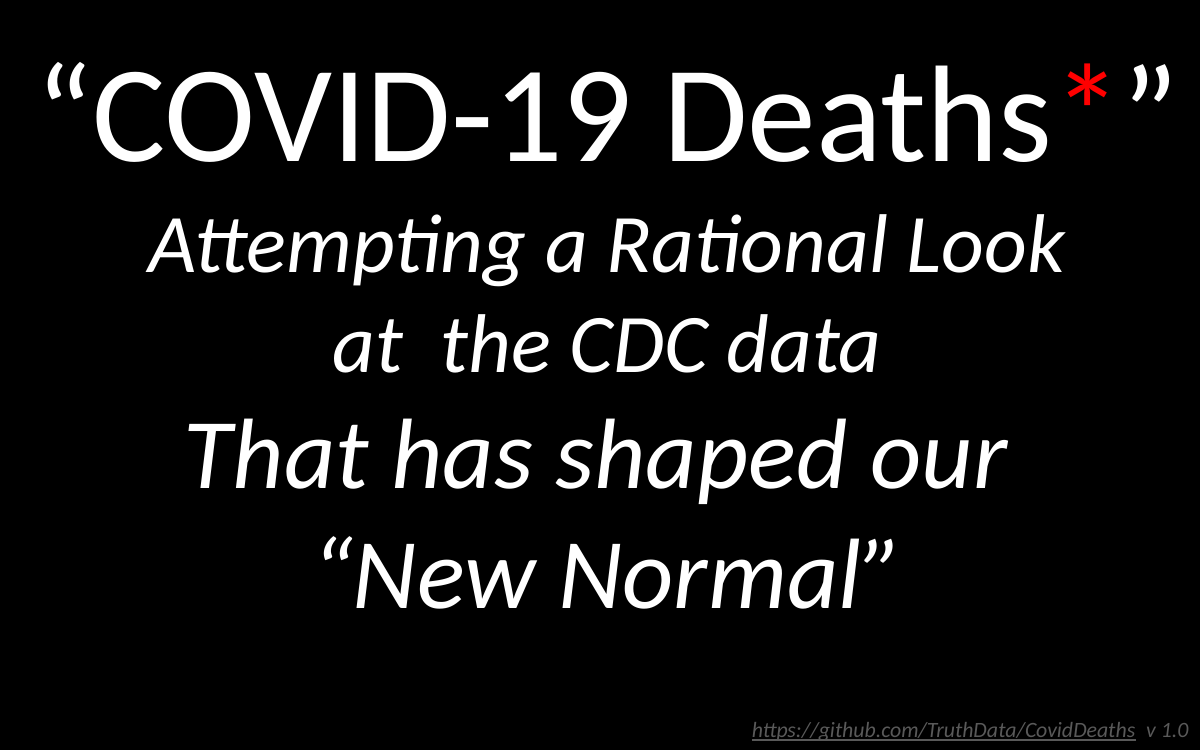

“COVID-19 Deaths*”
Attempting a Rational Look
at  the CDC data
That has shaped our
“New Normal”
https://github.com/TruthData/CovidDeaths  v 1.0